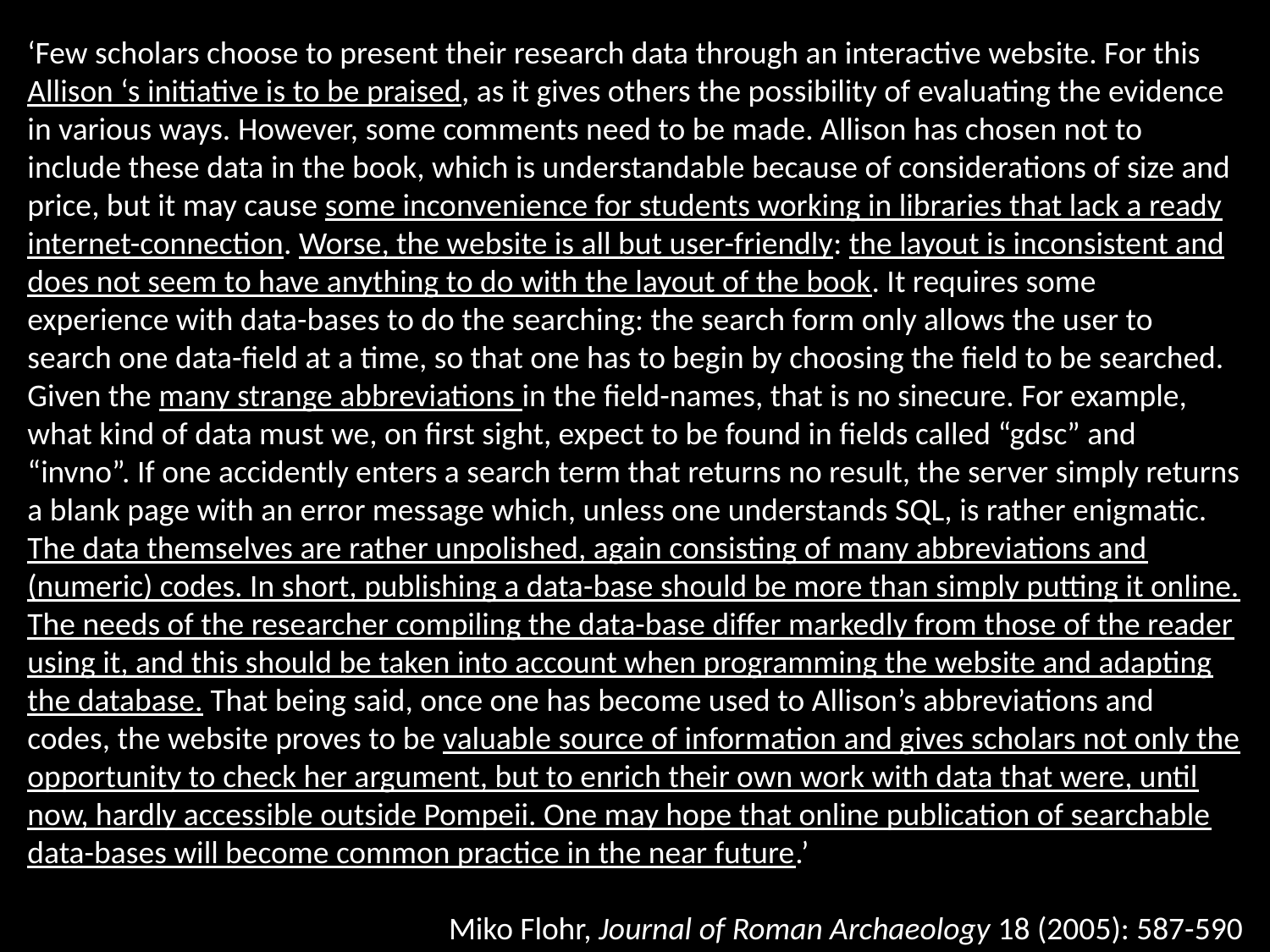

‘Few scholars choose to present their research data through an interactive website. For this Allison ‘s initiative is to be praised, as it gives others the possibility of evaluating the evidence in various ways. However, some comments need to be made. Allison has chosen not to include these data in the book, which is understandable because of considerations of size and price, but it may cause some inconvenience for students working in libraries that lack a ready internet-connection. Worse, the website is all but user-friendly: the layout is inconsistent and does not seem to have anything to do with the layout of the book. It requires some experience with data-bases to do the searching: the search form only allows the user to search one data-field at a time, so that one has to begin by choosing the field to be searched. Given the many strange abbreviations in the field-names, that is no sinecure. For example, what kind of data must we, on first sight, expect to be found in fields called “gdsc” and “invno”. If one accidently enters a search term that returns no result, the server simply returns a blank page with an error message which, unless one understands SQL, is rather enigmatic. The data themselves are rather unpolished, again consisting of many abbreviations and (numeric) codes. In short, publishing a data-base should be more than simply putting it online. The needs of the researcher compiling the data-base differ markedly from those of the reader using it, and this should be taken into account when programming the website and adapting the database. That being said, once one has become used to Allison’s abbreviations and codes, the website proves to be valuable source of information and gives scholars not only the opportunity to check her argument, but to enrich their own work with data that were, until now, hardly accessible outside Pompeii. One may hope that online publication of searchable data-bases will become common practice in the near future.’

Miko Flohr, Journal of Roman Archaeology 18 (2005): 587-590